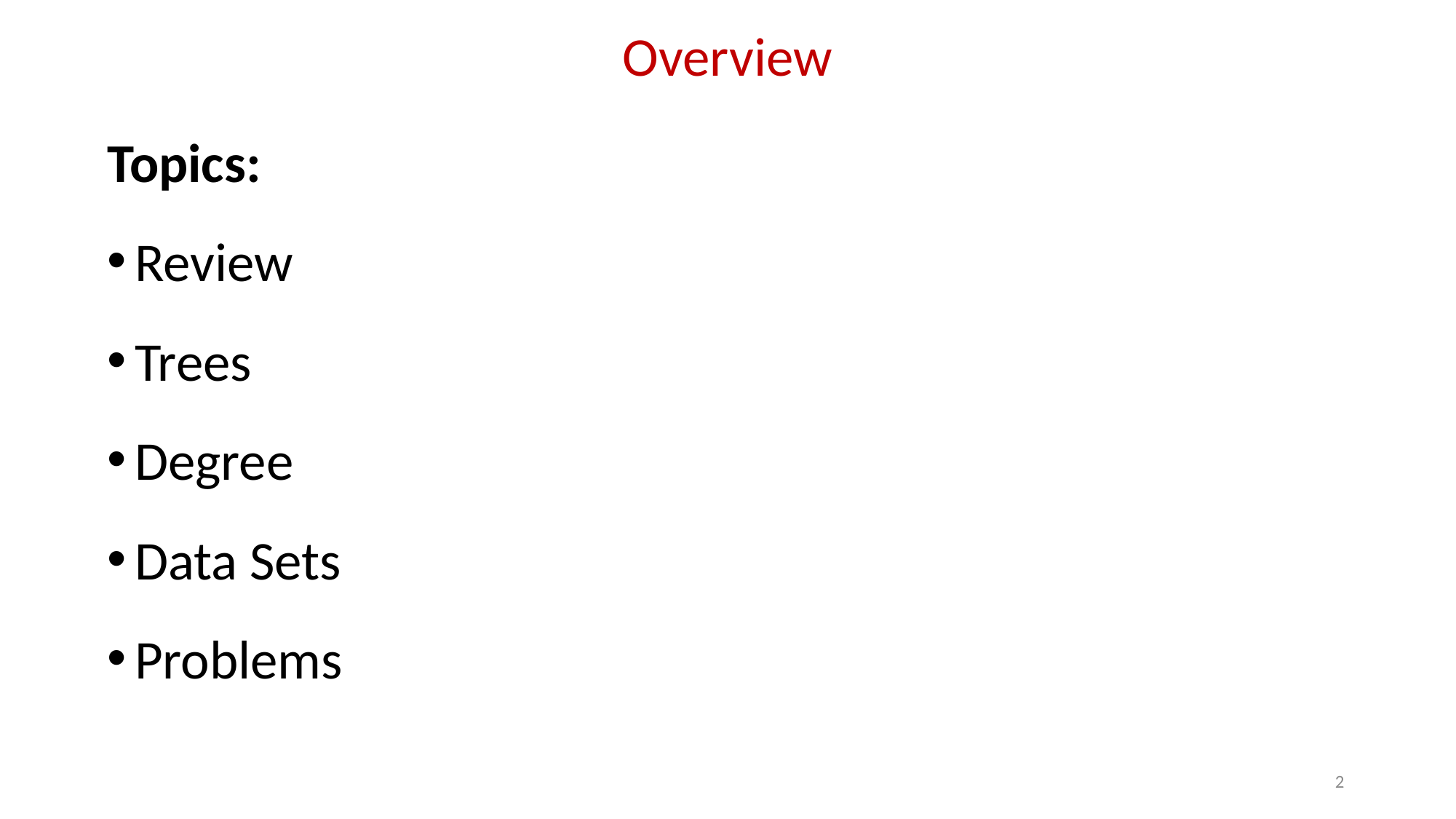

Overview
Topics:
Review
Trees
Degree
Data Sets
Problems

2